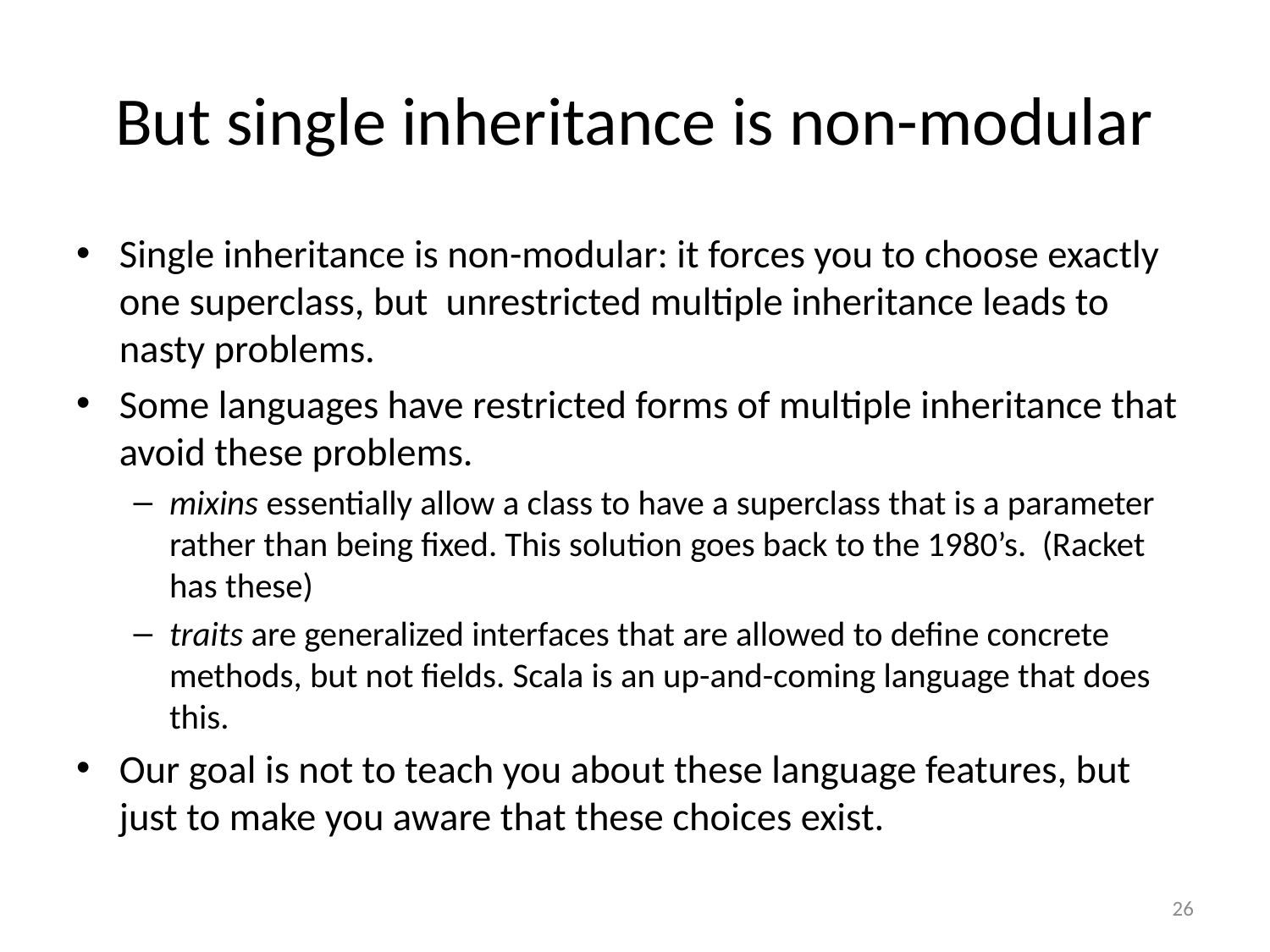

# But single inheritance is non-modular
Single inheritance is non-modular: it forces you to choose exactly one superclass, but  unrestricted multiple inheritance leads to nasty problems.
Some languages have restricted forms of multiple inheritance that avoid these problems.
mixins essentially allow a class to have a superclass that is a parameter rather than being fixed. This solution goes back to the 1980’s.  (Racket has these)
traits are generalized interfaces that are allowed to define concrete methods, but not fields. Scala is an up-and-coming language that does this.
Our goal is not to teach you about these language features, but just to make you aware that these choices exist.
26